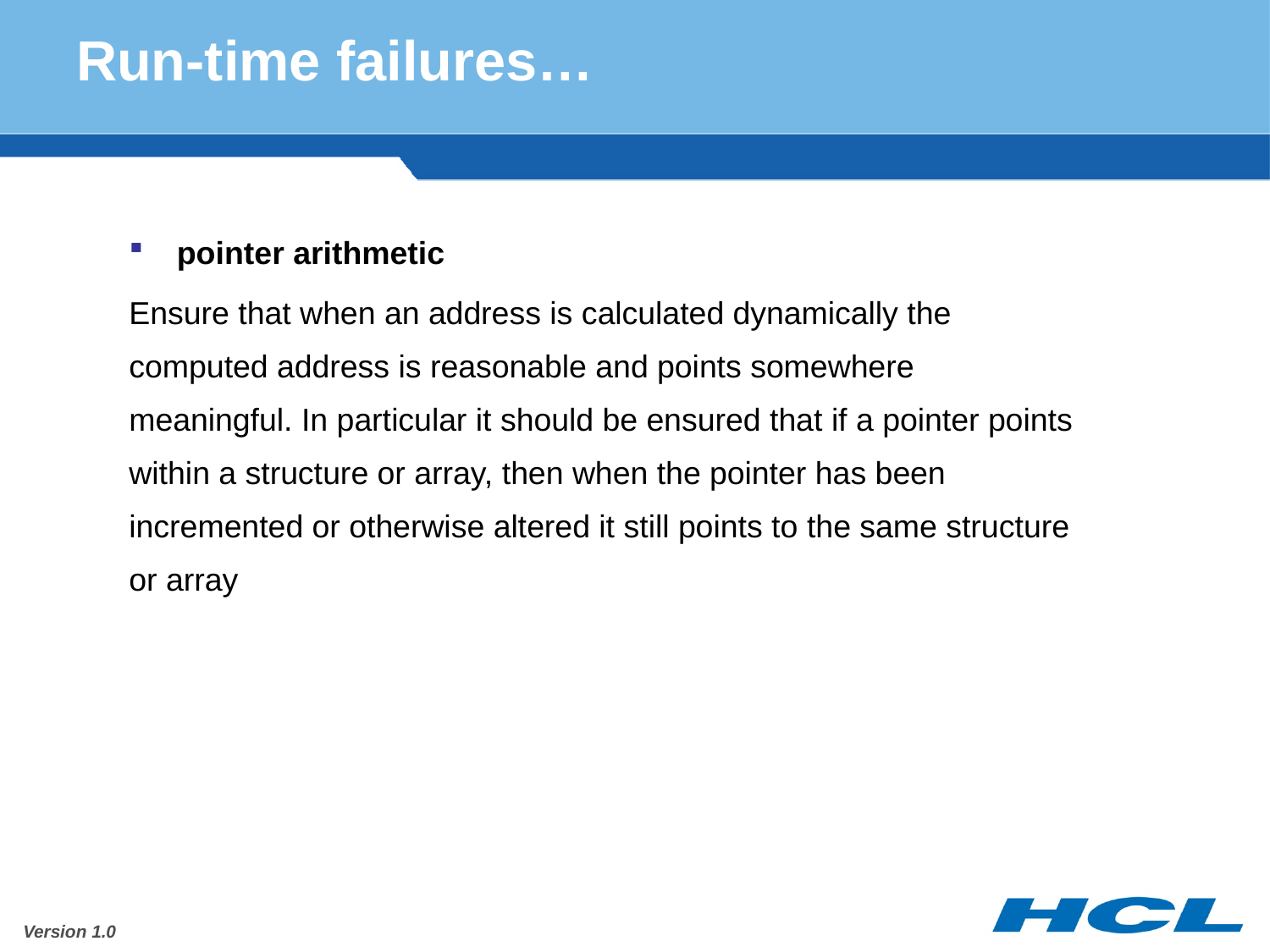

# Run-time failures…
pointer arithmetic
Ensure that when an address is calculated dynamically the computed address is reasonable and points somewhere meaningful. In particular it should be ensured that if a pointer points within a structure or array, then when the pointer has been incremented or otherwise altered it still points to the same structure or array
71